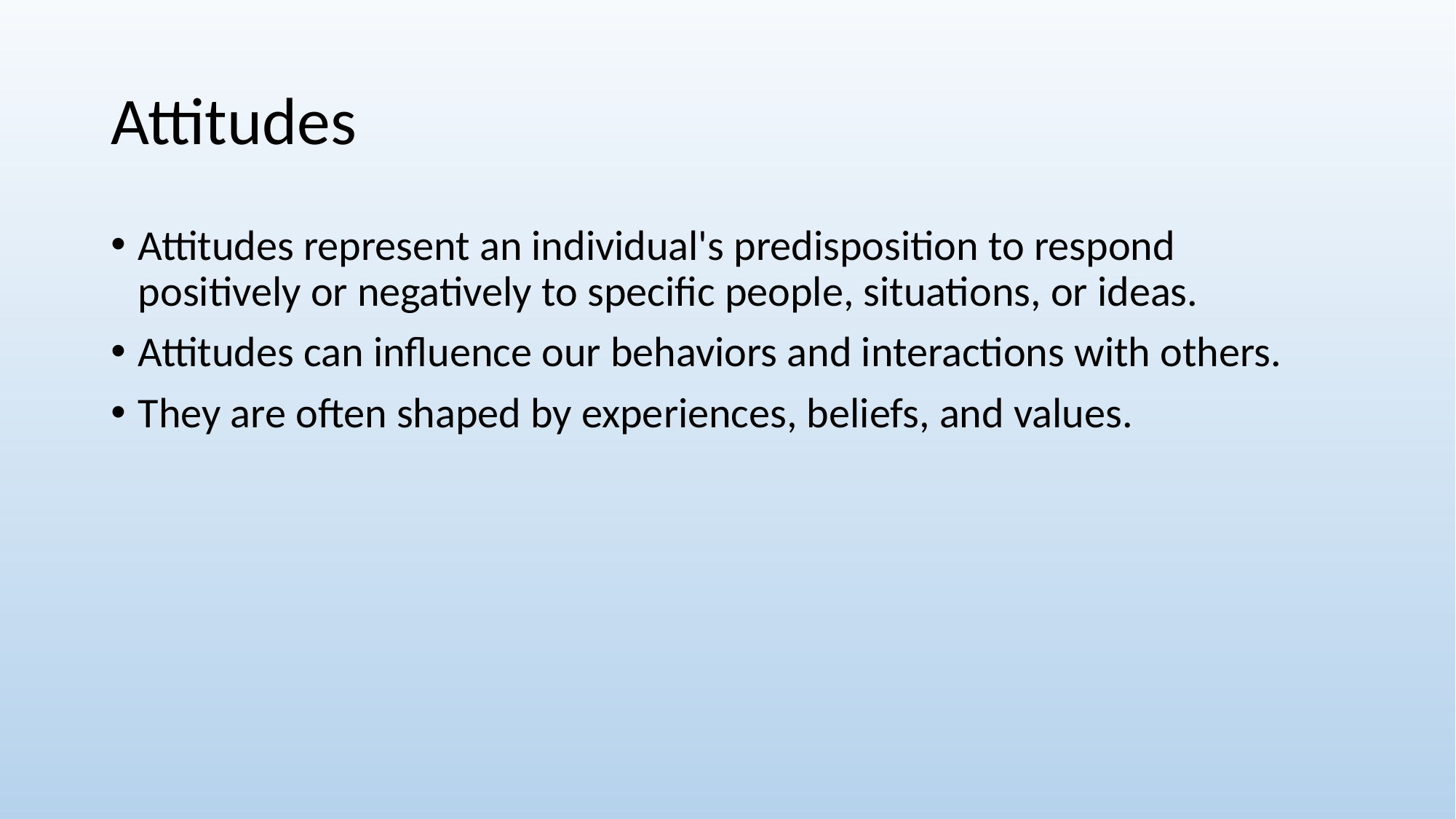

# Attitudes
Attitudes represent an individual's predisposition to respond positively or negatively to specific people, situations, or ideas.
Attitudes can influence our behaviors and interactions with others.
They are often shaped by experiences, beliefs, and values.